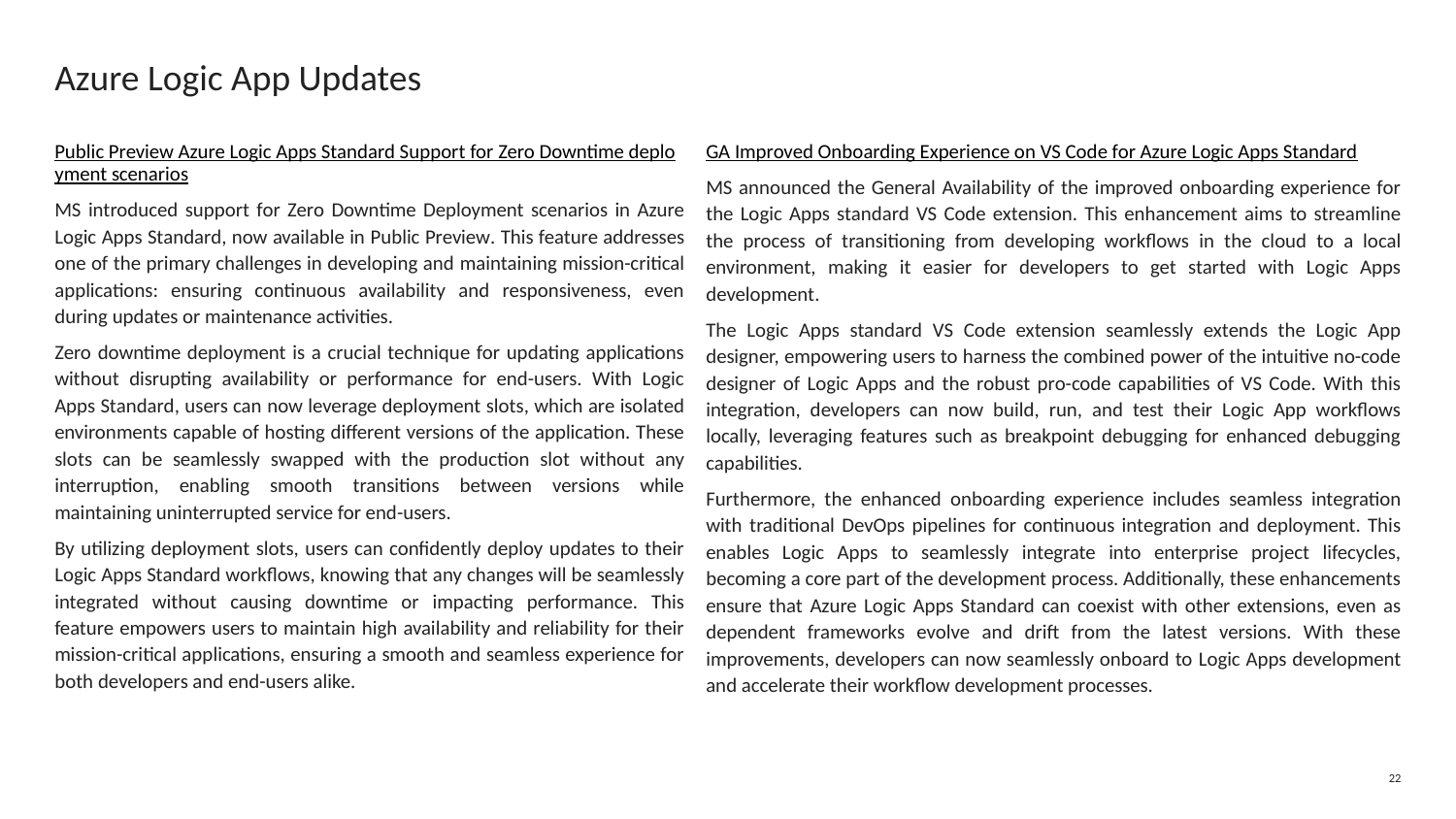

# Azure Logic App Updates
Public Preview Azure Logic Apps Standard Support for Zero Downtime deployment scenarios
MS introduced support for Zero Downtime Deployment scenarios in Azure Logic Apps Standard, now available in Public Preview. This feature addresses one of the primary challenges in developing and maintaining mission-critical applications: ensuring continuous availability and responsiveness, even during updates or maintenance activities.
Zero downtime deployment is a crucial technique for updating applications without disrupting availability or performance for end-users. With Logic Apps Standard, users can now leverage deployment slots, which are isolated environments capable of hosting different versions of the application. These slots can be seamlessly swapped with the production slot without any interruption, enabling smooth transitions between versions while maintaining uninterrupted service for end-users.
By utilizing deployment slots, users can confidently deploy updates to their Logic Apps Standard workflows, knowing that any changes will be seamlessly integrated without causing downtime or impacting performance. This feature empowers users to maintain high availability and reliability for their mission-critical applications, ensuring a smooth and seamless experience for both developers and end-users alike.
GA Improved Onboarding Experience on VS Code for Azure Logic Apps Standard
MS announced the General Availability of the improved onboarding experience for the Logic Apps standard VS Code extension. This enhancement aims to streamline the process of transitioning from developing workflows in the cloud to a local environment, making it easier for developers to get started with Logic Apps development.
The Logic Apps standard VS Code extension seamlessly extends the Logic App designer, empowering users to harness the combined power of the intuitive no-code designer of Logic Apps and the robust pro-code capabilities of VS Code. With this integration, developers can now build, run, and test their Logic App workflows locally, leveraging features such as breakpoint debugging for enhanced debugging capabilities.
Furthermore, the enhanced onboarding experience includes seamless integration with traditional DevOps pipelines for continuous integration and deployment. This enables Logic Apps to seamlessly integrate into enterprise project lifecycles, becoming a core part of the development process. Additionally, these enhancements ensure that Azure Logic Apps Standard can coexist with other extensions, even as dependent frameworks evolve and drift from the latest versions. With these improvements, developers can now seamlessly onboard to Logic Apps development and accelerate their workflow development processes.